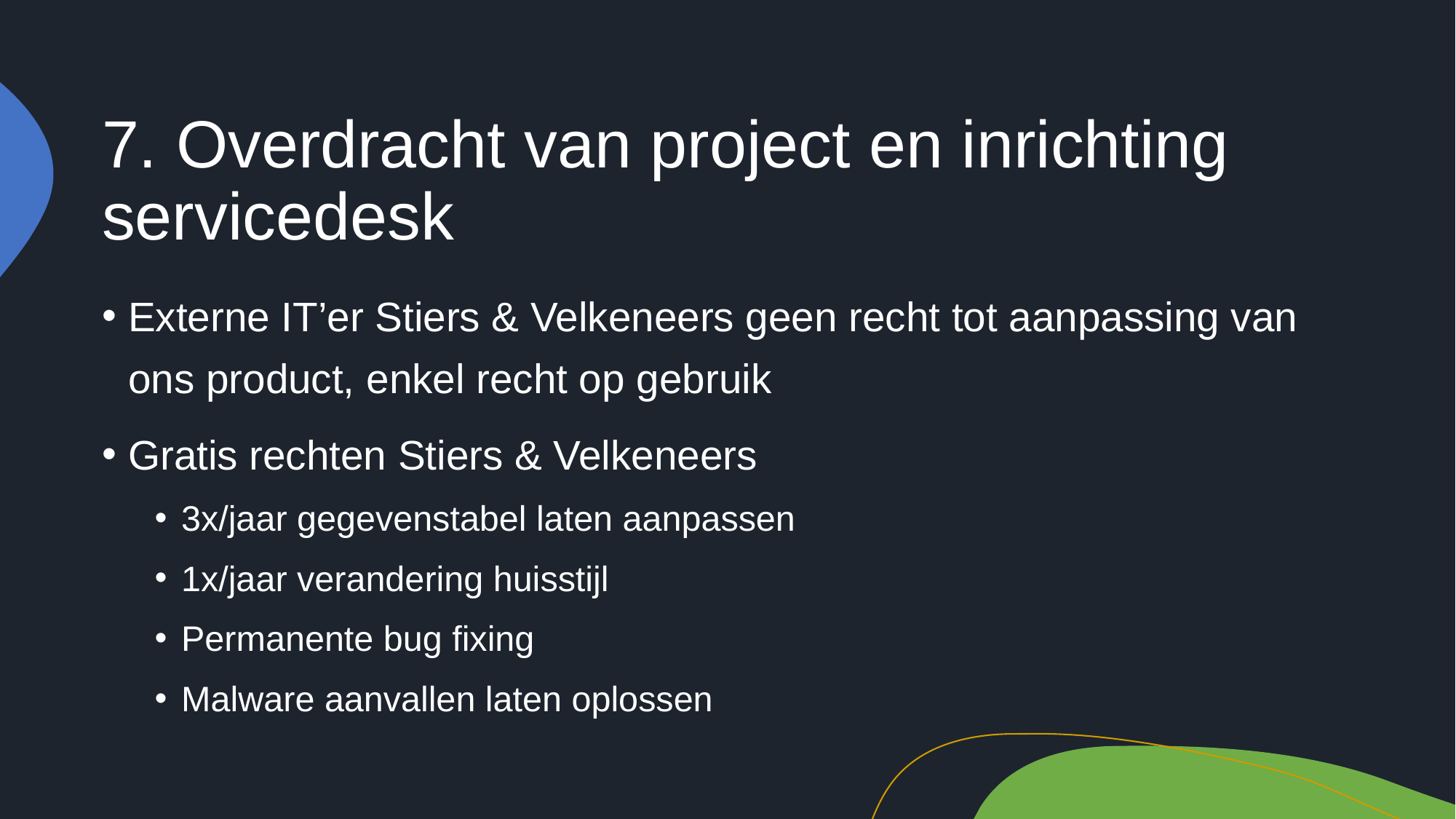

# 7. Overdracht van project en inrichting servicedesk
Externe IT’er Stiers & Velkeneers geen recht tot aanpassing van ons product, enkel recht op gebruik
Gratis rechten Stiers & Velkeneers
3x/jaar gegevenstabel laten aanpassen
1x/jaar verandering huisstijl
Permanente bug fixing
Malware aanvallen laten oplossen